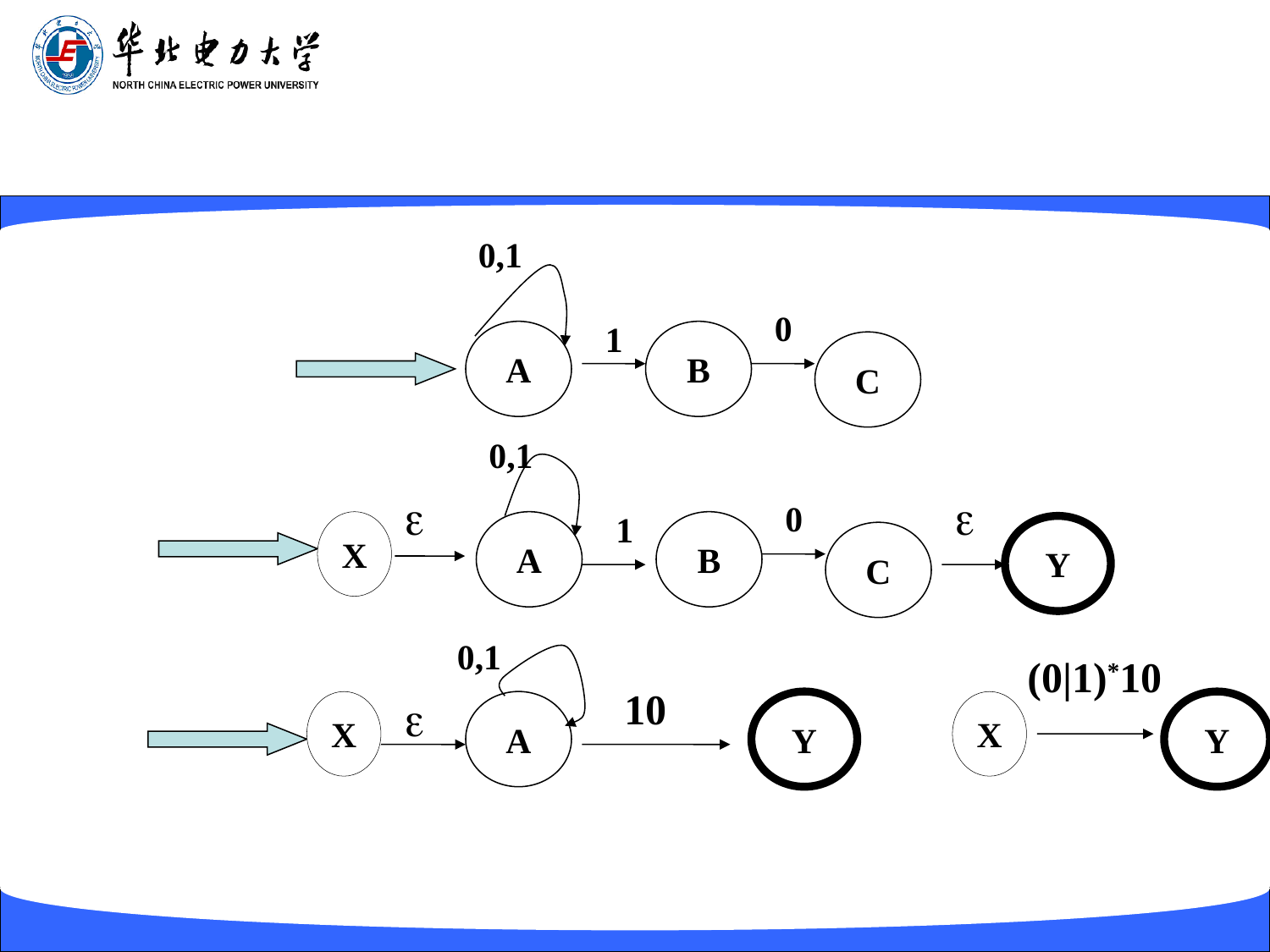

0,1

0
1
A
B
C

0,1

ε
ε
0
1
X
A
B
Y
C

0,1

(0|1)*10
10
ε
X
A
Y
X
Y